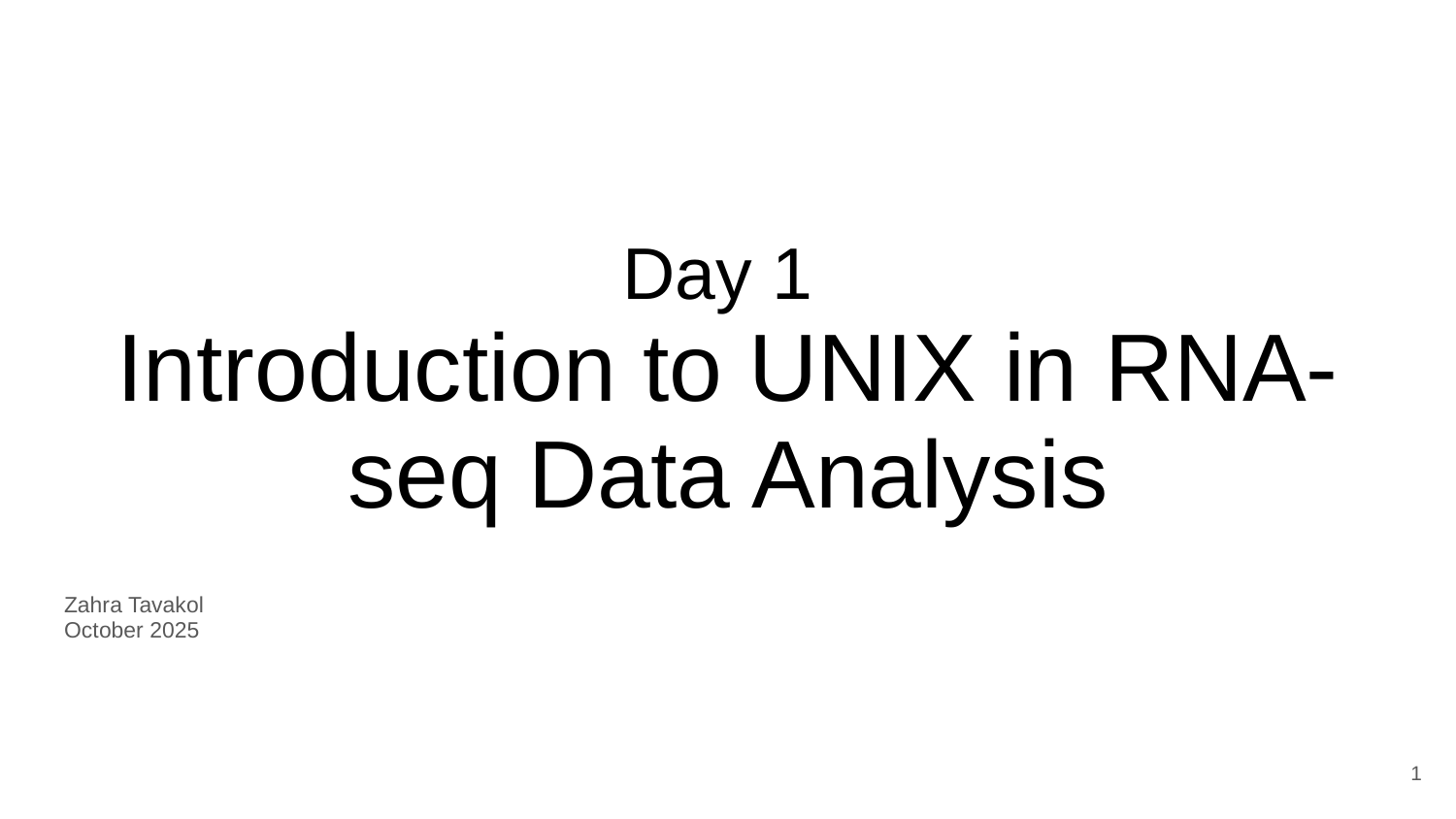

# Day 1
Introduction to UNIX in RNA-seq Data Analysis
Zahra Tavakol
October 2025

1